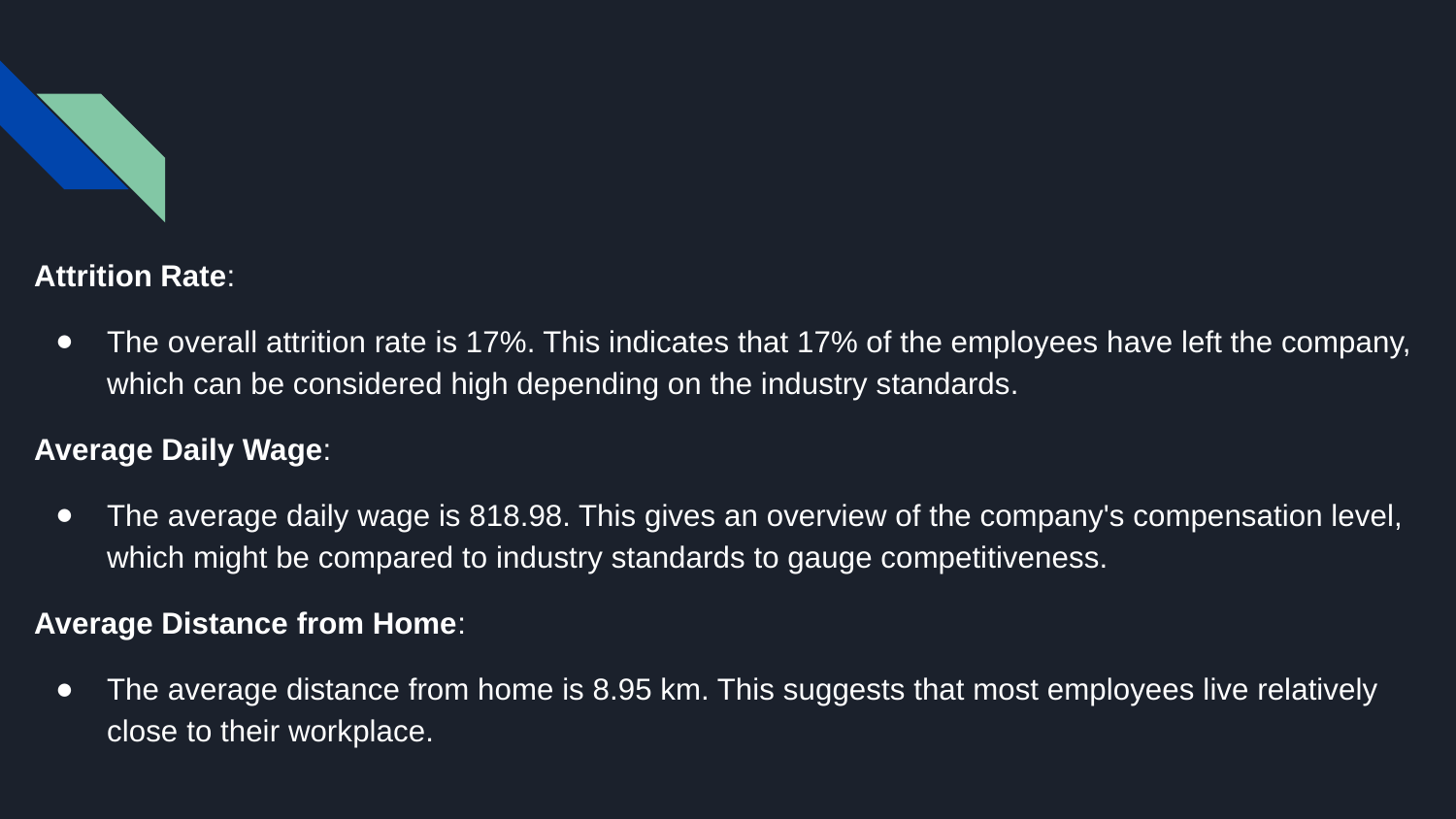

Attrition Rate:
The overall attrition rate is 17%. This indicates that 17% of the employees have left the company, which can be considered high depending on the industry standards.
Average Daily Wage:
The average daily wage is 818.98. This gives an overview of the company's compensation level, which might be compared to industry standards to gauge competitiveness.
Average Distance from Home:
The average distance from home is 8.95 km. This suggests that most employees live relatively close to their workplace.